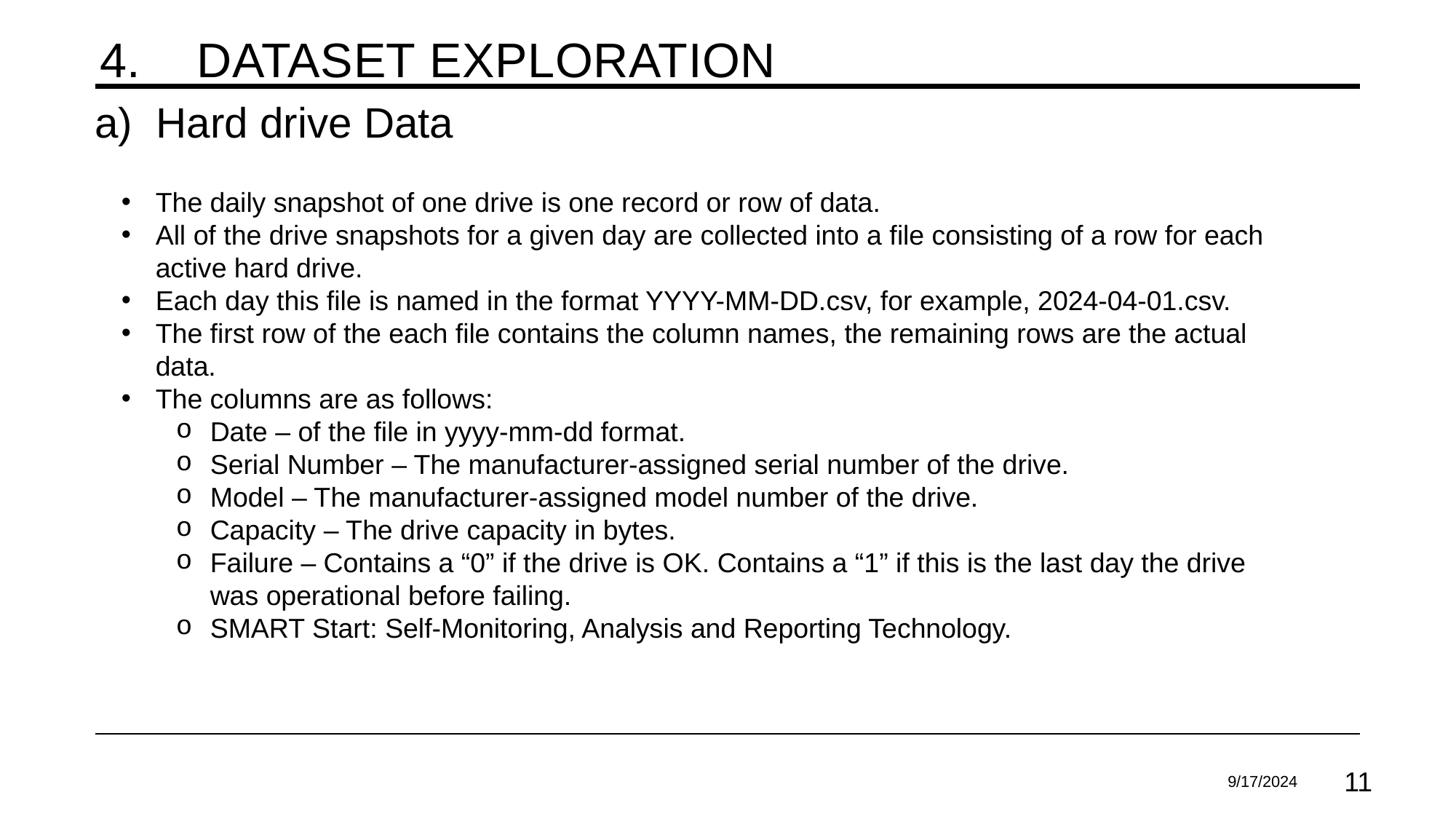

# 4.    Dataset Exploration
a)  Hard drive Data

The daily snapshot of one drive is one record or row of data.
All of the drive snapshots for a given day are collected into a file consisting of a row for each active hard drive.
Each day this file is named in the format YYYY-MM-DD.csv, for example, 2024-04-01.csv.
The first row of the each file contains the column names, the remaining rows are the actual data.
The columns are as follows:
Date – of the file in yyyy-mm-dd format.
Serial Number – The manufacturer-assigned serial number of the drive.
Model – The manufacturer-assigned model number of the drive.
Capacity – The drive capacity in bytes.
Failure – Contains a “0” if the drive is OK. Contains a “1” if this is the last day the drive was operational before failing.
SMART Start: Self-Monitoring, Analysis and Reporting Technology.

9/17/2024
11